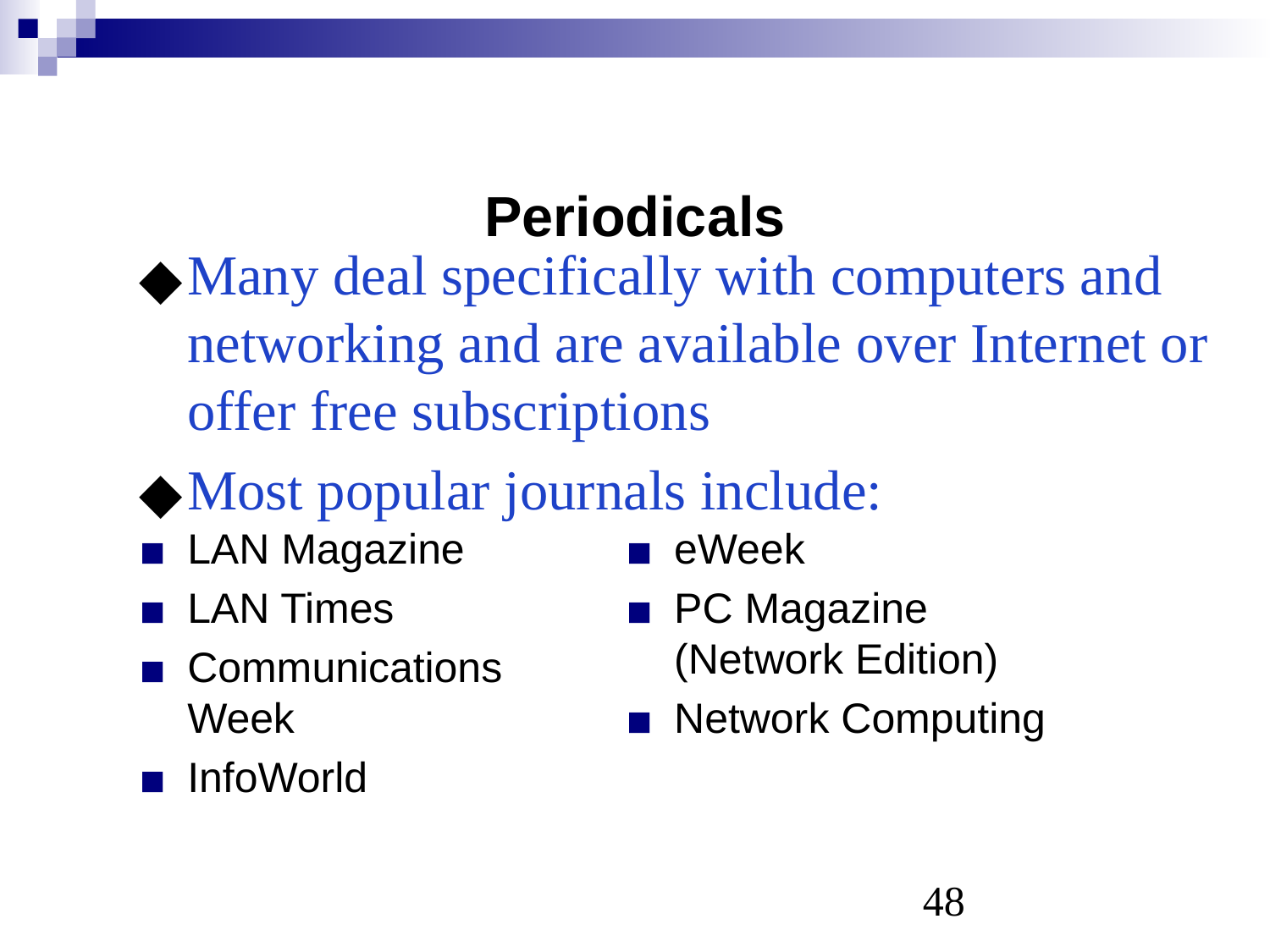

Periodicals
Many deal specifically with computers and networking and are available over Internet or offer free subscriptions
Most popular journals include:
LAN Magazine
LAN Times
Communications
Week
InfoWorld

eWeek
PC Magazine
(Network Edition)
Network Computing
48